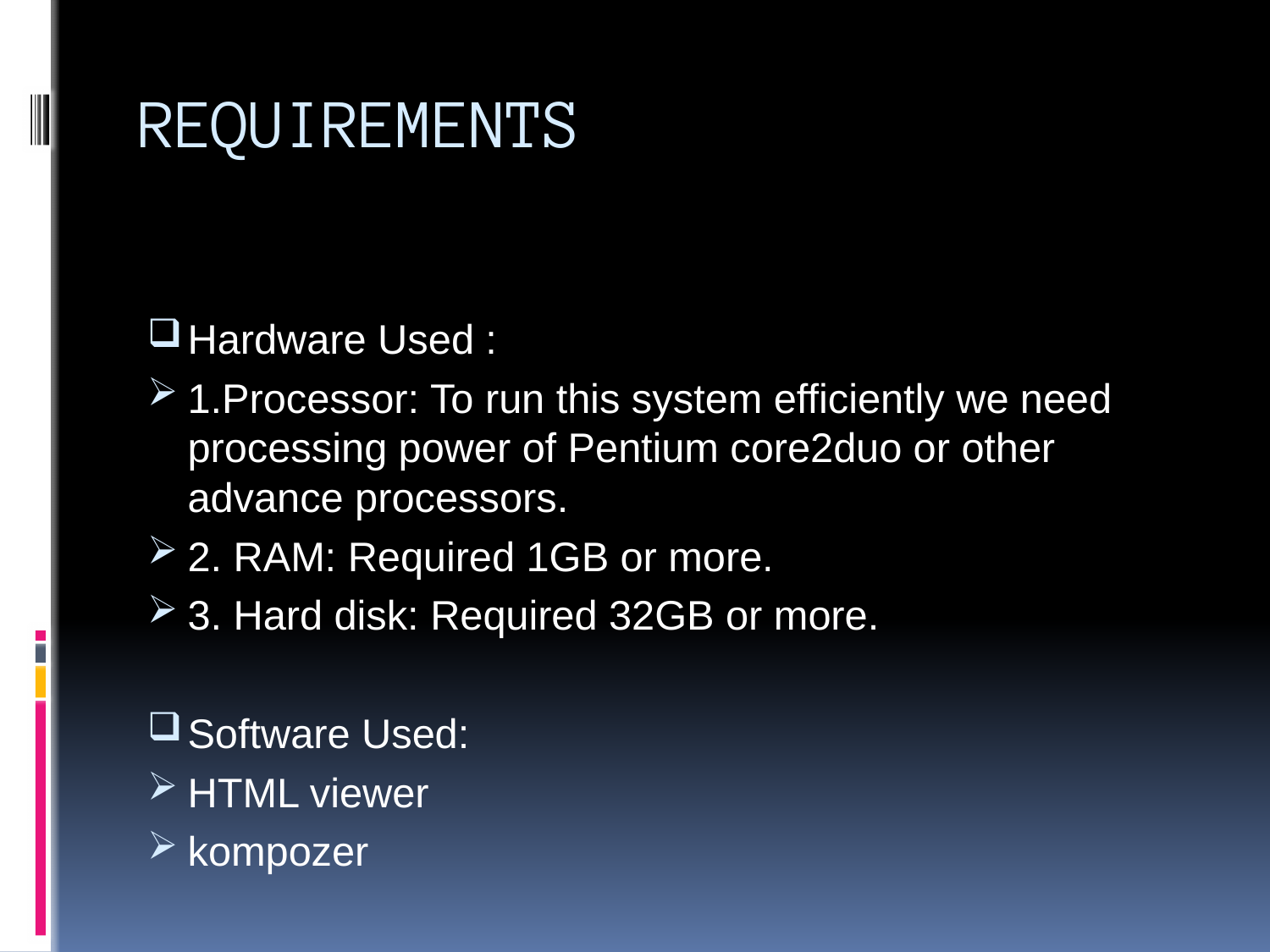

# REQUIREMENTS

Hardware Used :
1.Processor: To run this system efficiently we need processing power of Pentium core2duo or other advance processors.
2. RAM: Required 1GB or more.
3. Hard disk: Required 32GB or more.

Software Used:
HTML viewer
kompozer